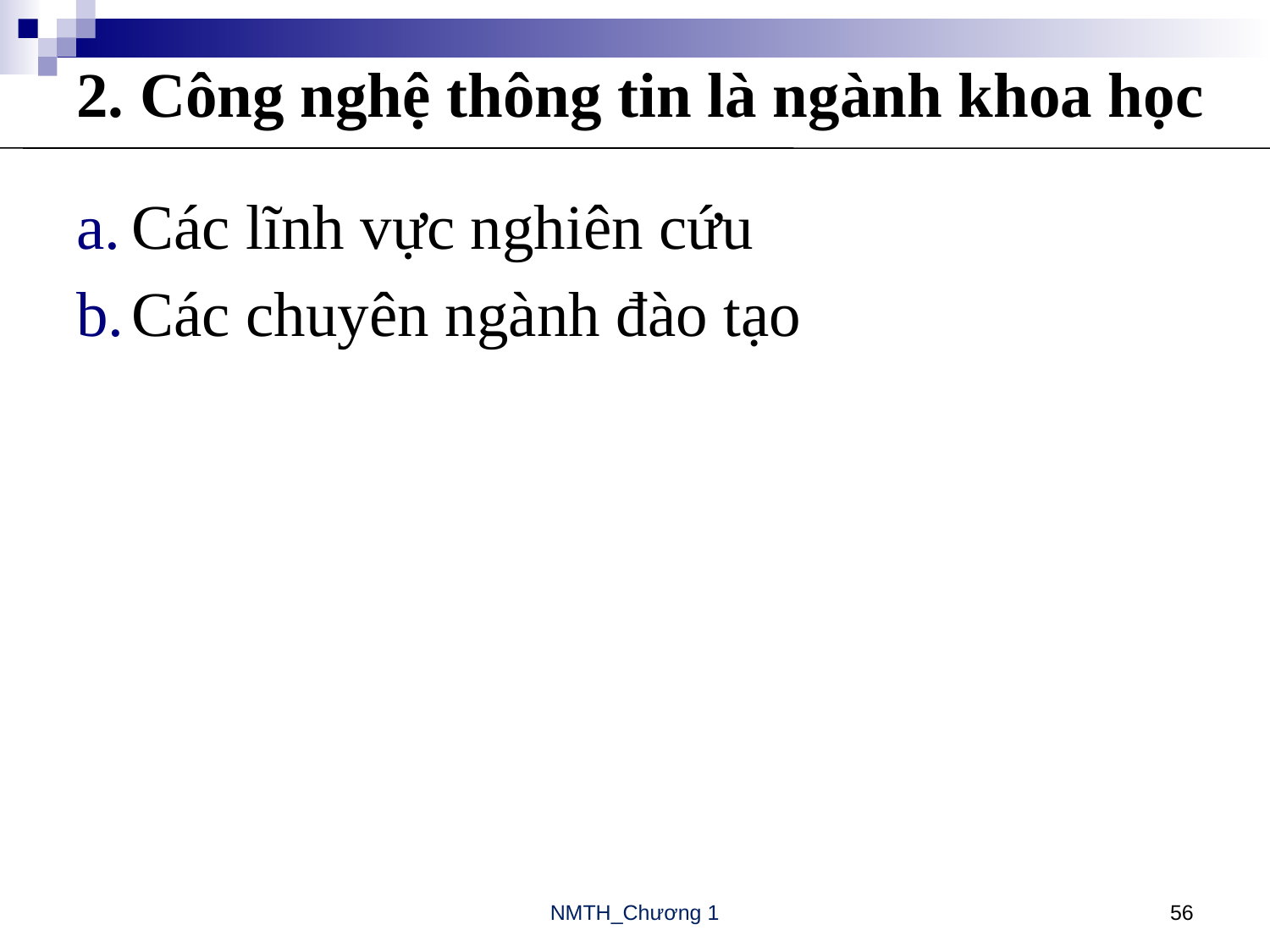

# 2. Công nghệ thông tin là ngành khoa học

Các lĩnh vực nghiên cứu
Các chuyên ngành đào tạo

NMTH_Chương 1
56